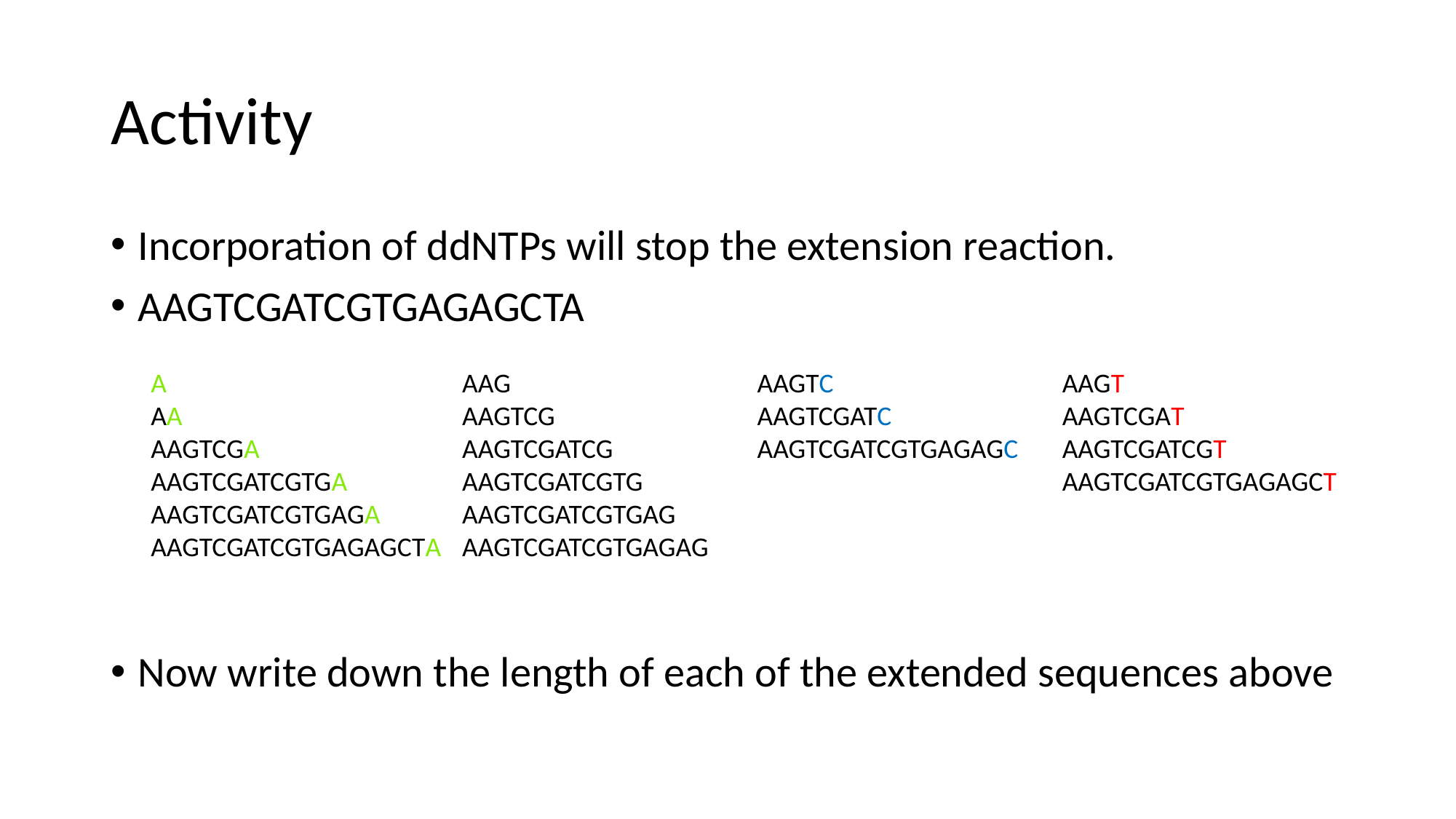

# Activity
Incorporation of ddNTPs will stop the extension reaction.
AAGTCGATCGTGAGAGCTA

Now write down the length of each of the extended sequences above

A
AA
AAGTCGA
AAGTCGATCGTGA
AAGTCGATCGTGAGA
AAGTCGATCGTGAGAGCTA

AAG
AAGTCG
AAGTCGATCG
AAGTCGATCGTG
AAGTCGATCGTGAG
AAGTCGATCGTGAGAG

AAGTC
AAGTCGATC
AAGTCGATCGTGAGAGC

AAGT
AAGTCGAT
AAGTCGATCGT
AAGTCGATCGTGAGAGCT